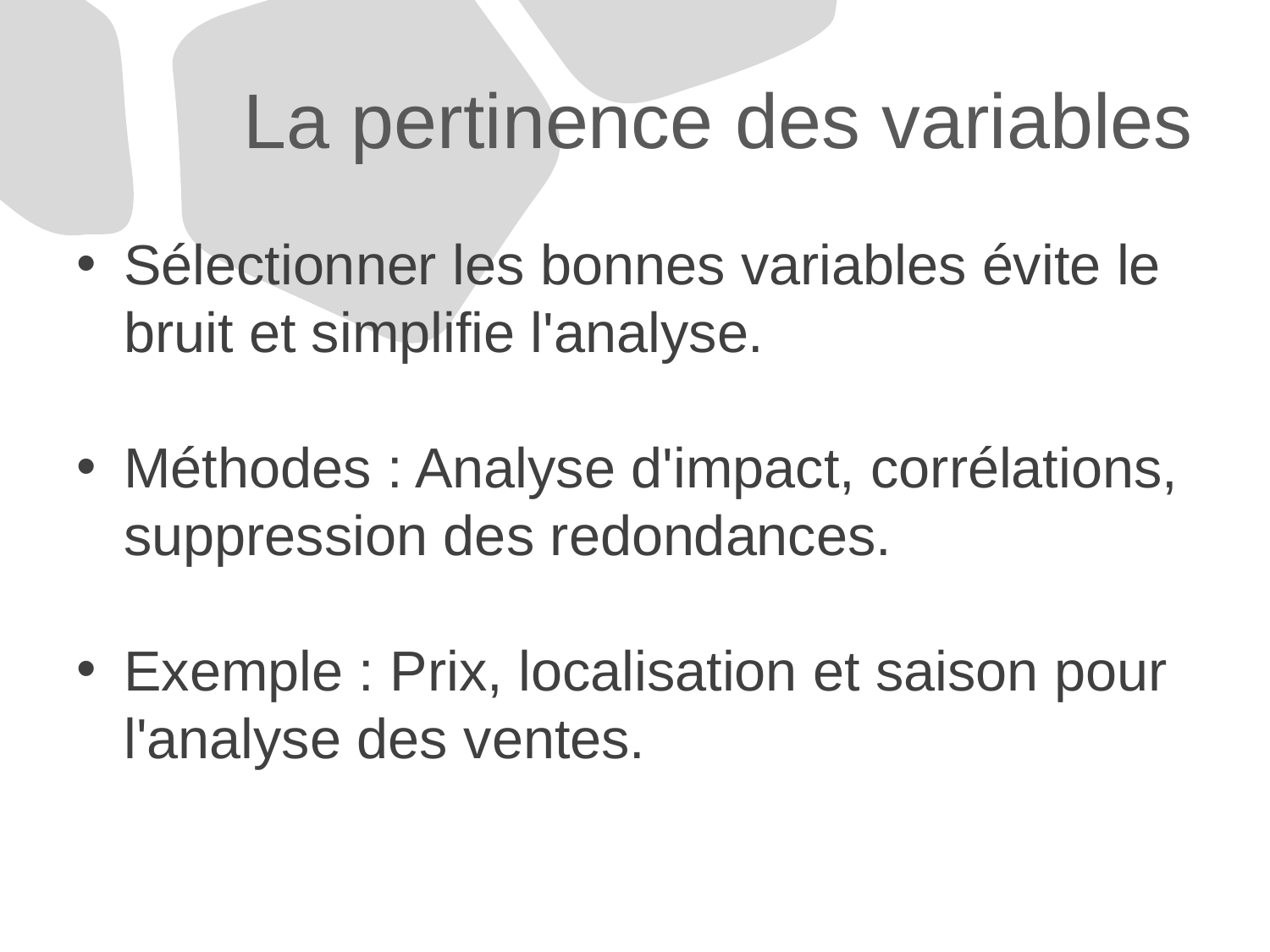

# La pertinence des variables
Sélectionner les bonnes variables évite le bruit et simplifie l'analyse.

Méthodes : Analyse d'impact, corrélations, suppression des redondances.

Exemple : Prix, localisation et saison pour l'analyse des ventes.